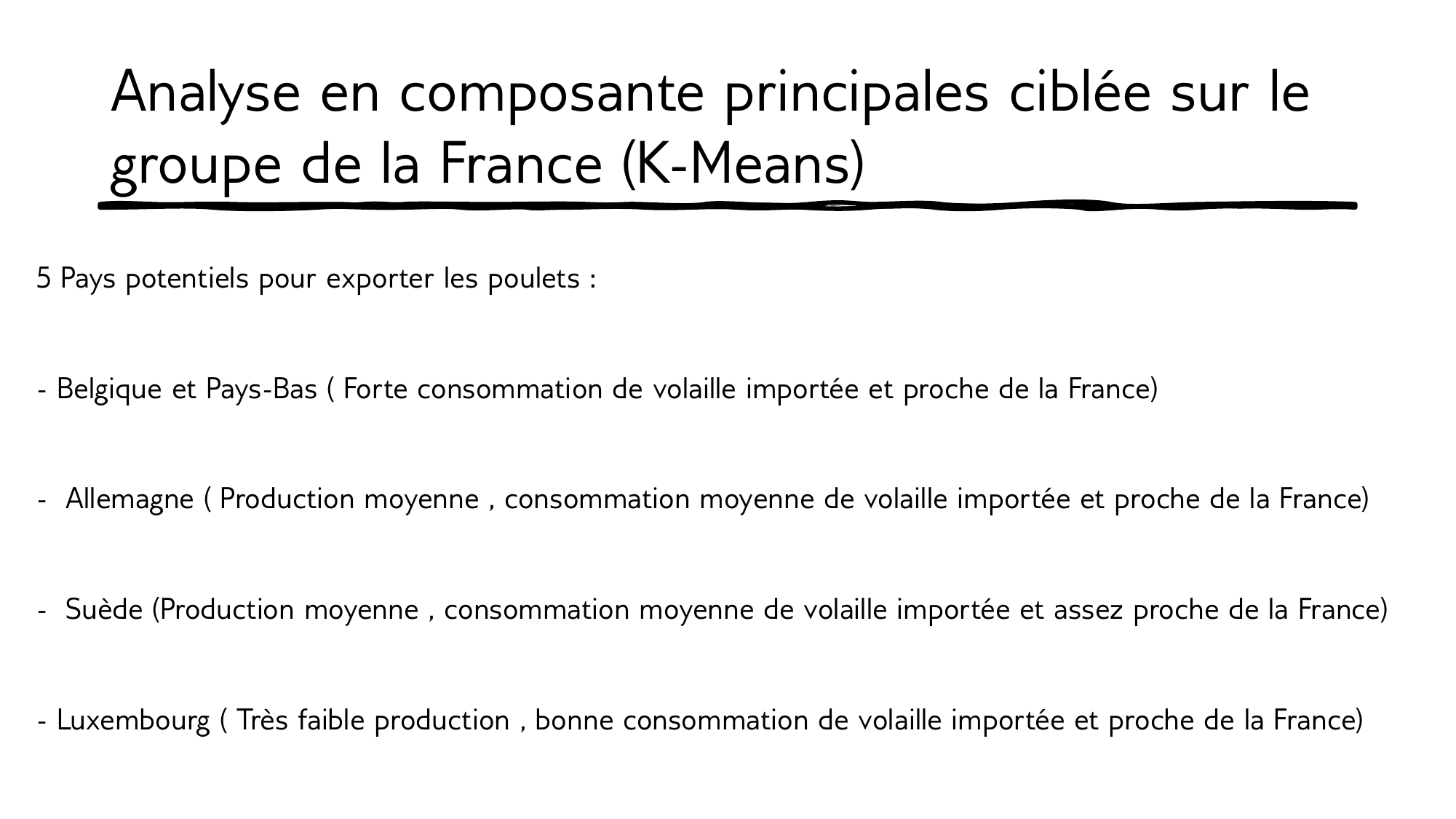

# Analyse en composante principales ciblée sur le groupe de la France (K-Means)
5 Pays potentiels pour exporter les poulets :

- Belgique et Pays-Bas ( Forte consommation de volaille importée et proche de la France)

-  Allemagne ( Production moyenne , consommation moyenne de volaille importée et proche de la France)

-  Suède (Production moyenne , consommation moyenne de volaille importée et assez proche de la France)

- Luxembourg ( Très faible production , bonne consommation de volaille importée et proche de la France)